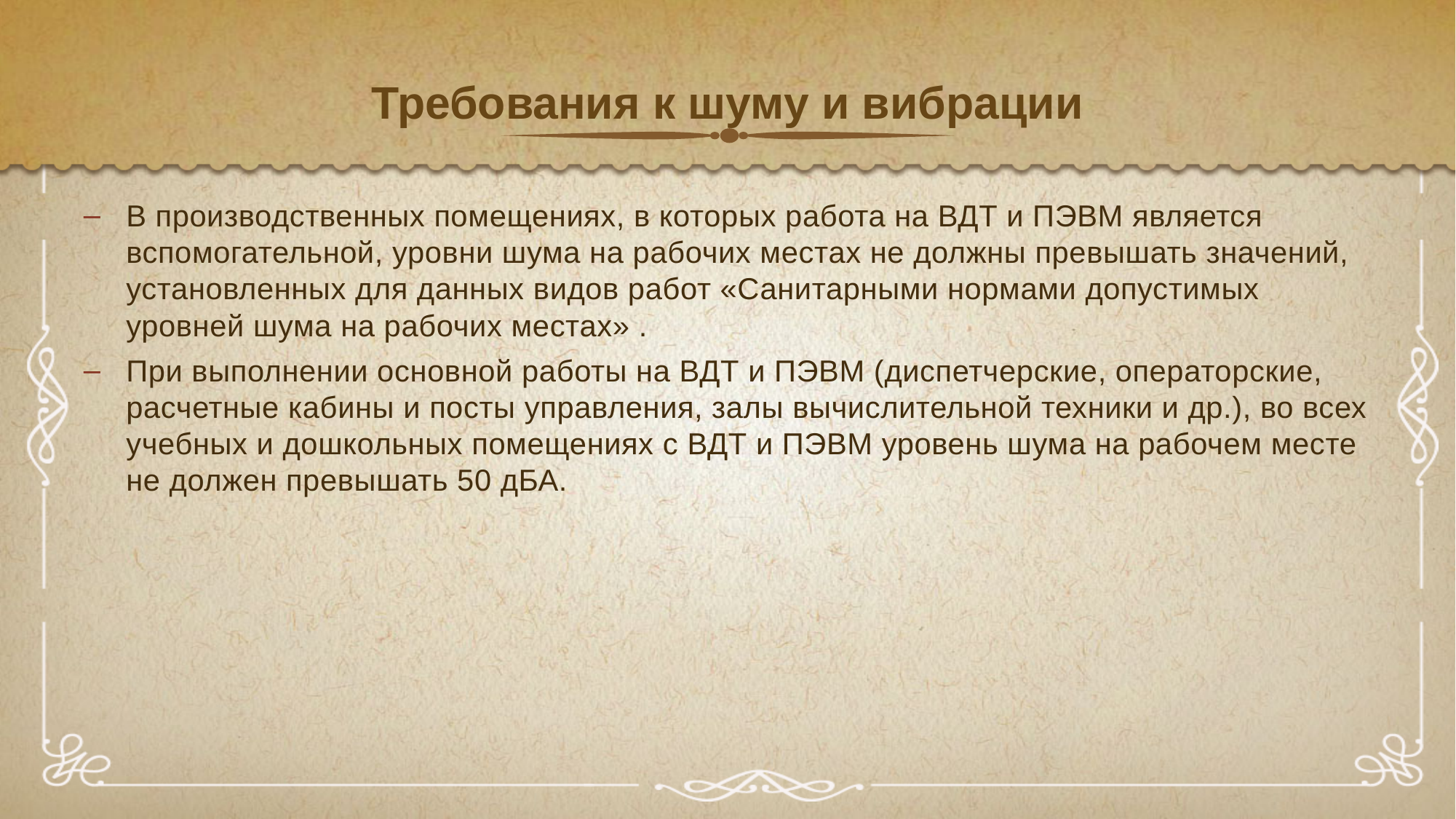

# Требования к шуму и вибрации
В производственных помещениях, в которых работа на ВДТ и ПЭВМ является
вспомогательной, уровни шума на рабочих местах не должны превышать значений,
установленных для данных видов работ «Санитарными нормами допустимых уровней шума на рабочих местах» .
При выполнении основной работы на ВДТ и ПЭВМ (диспетчерские, операторские,
расчетные кабины и посты управления, залы вычислительной техники и др.), во всех учебных и дошкольных помещениях с ВДТ и ПЭВМ уровень шума на рабочем месте не должен превышать 50 дБА.